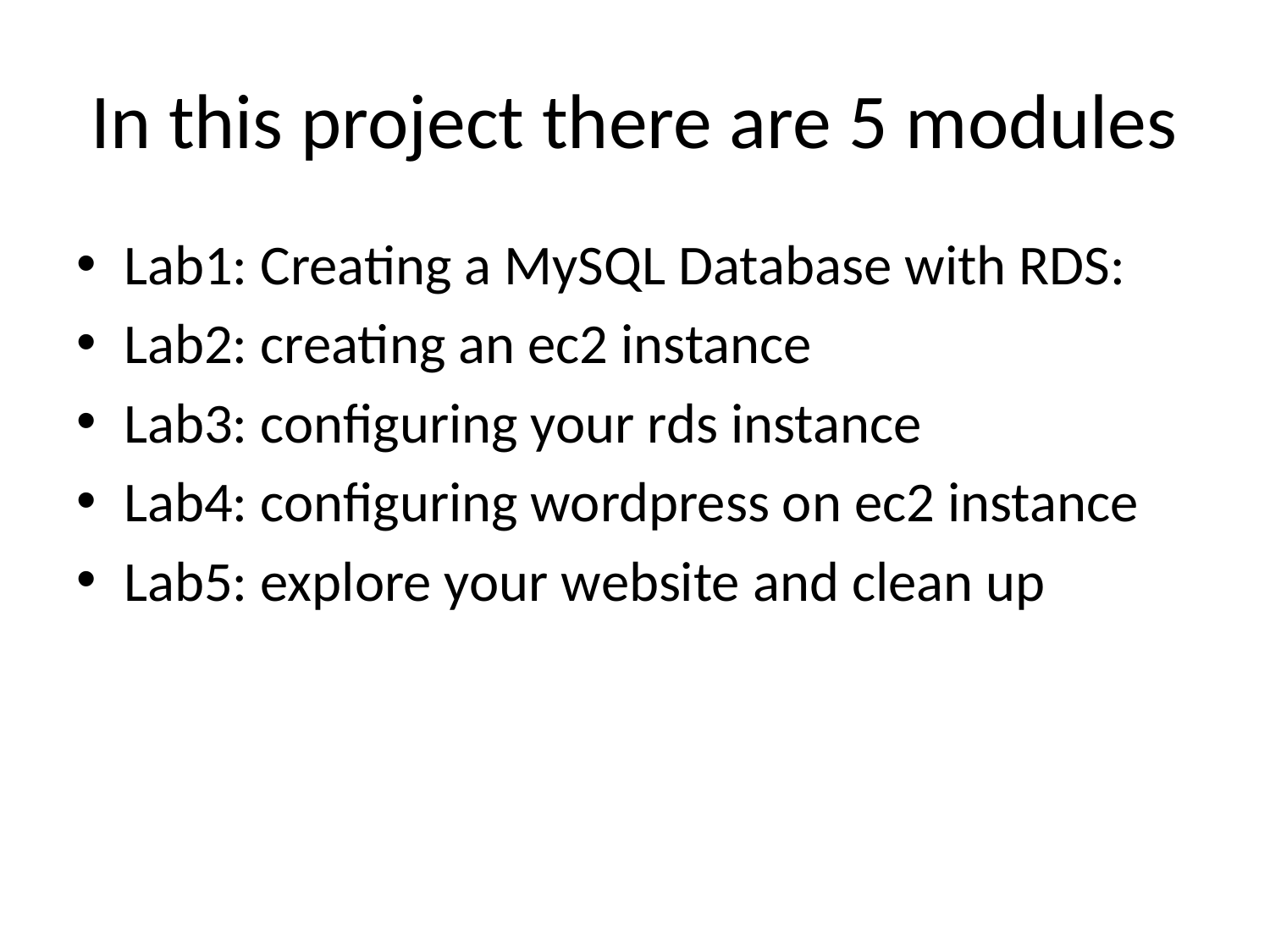

# In this project there are 5 modules
Lab1: Creating a MySQL Database with RDS:
Lab2: creating an ec2 instance
Lab3: configuring your rds instance
Lab4: configuring wordpress on ec2 instance
Lab5: explore your website and clean up